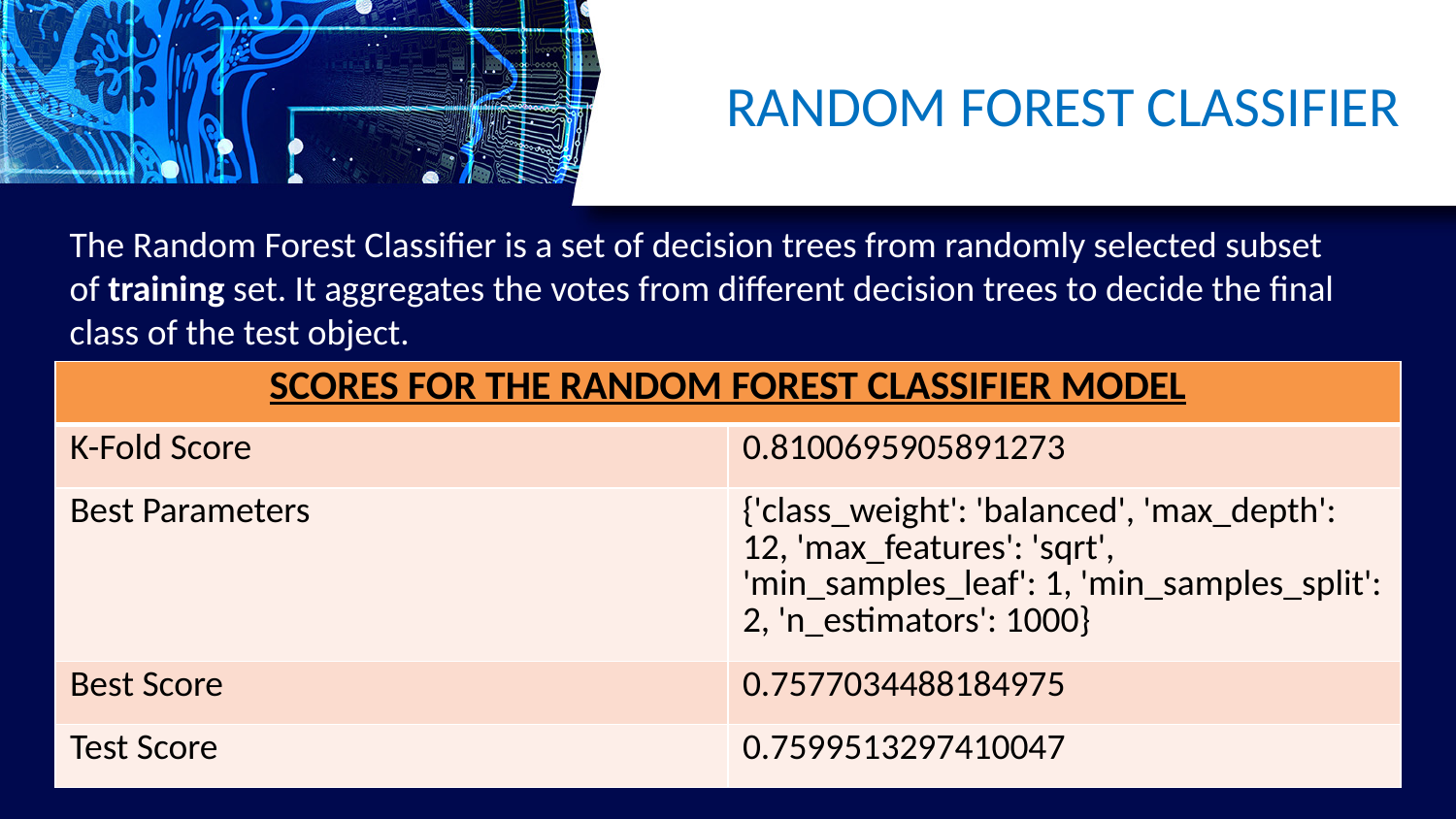

# RANDOM FOREST CLASSIFIER
The Random Forest Classifier is a set of decision trees from randomly selected subset of training set. It aggregates the votes from different decision trees to decide the final class of the test object.
| SCORES FOR THE RANDOM FOREST CLASSIFIER MODEL |  |
| --- | --- |
| K-Fold Score | 0.8100695905891273 |
| Best Parameters | {'class\_weight': 'balanced', 'max\_depth': 12, 'max\_features': 'sqrt', 'min\_samples\_leaf': 1, 'min\_samples\_split': 2, 'n\_estimators': 1000} |
| Best Score | 0.7577034488184975 |
| Test Score | 0.7599513297410047 |